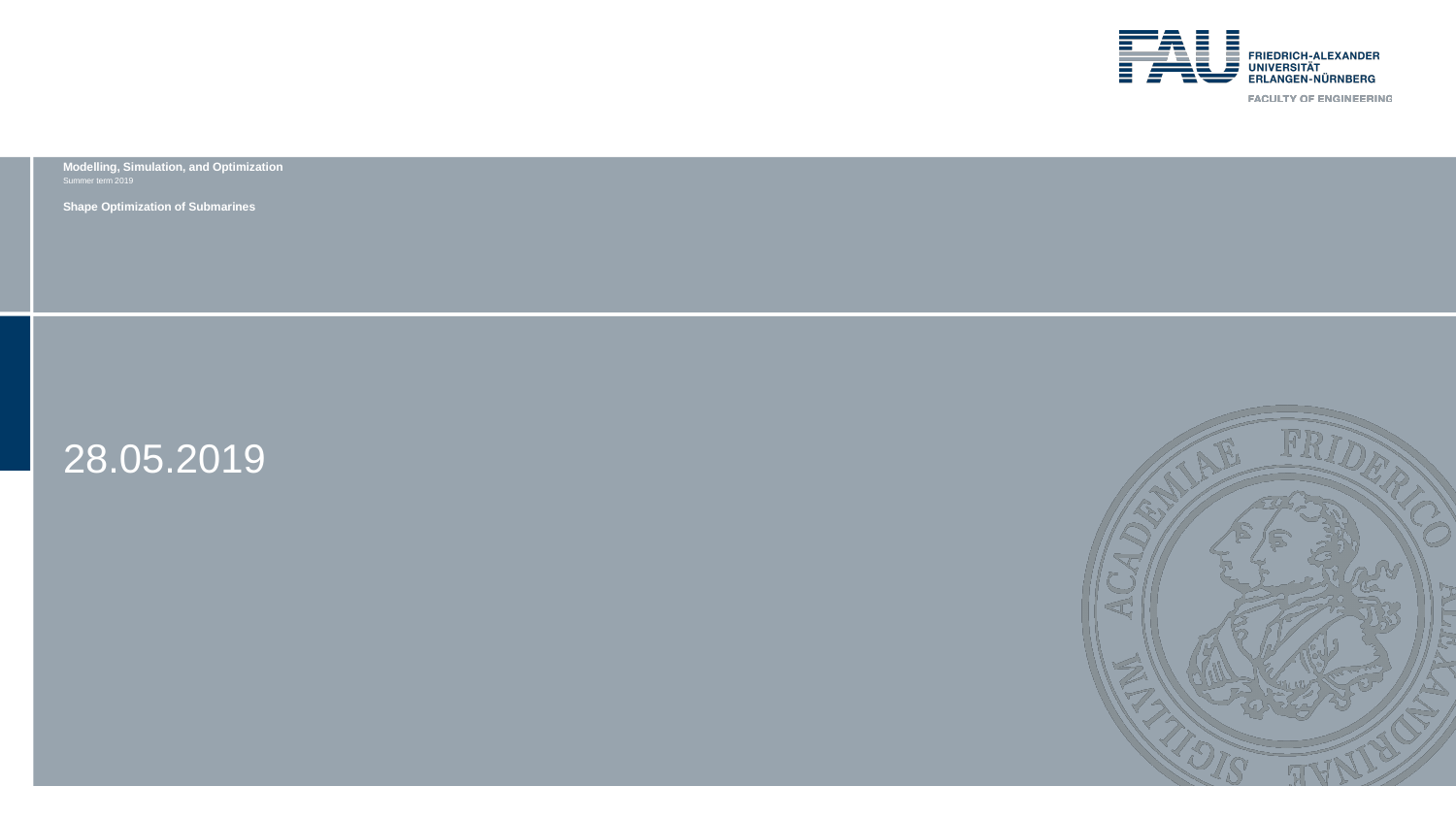

# Modelling, Simulation, and Optimization Summer term 2019 Shape Optimization of Submarines
28.05.2019